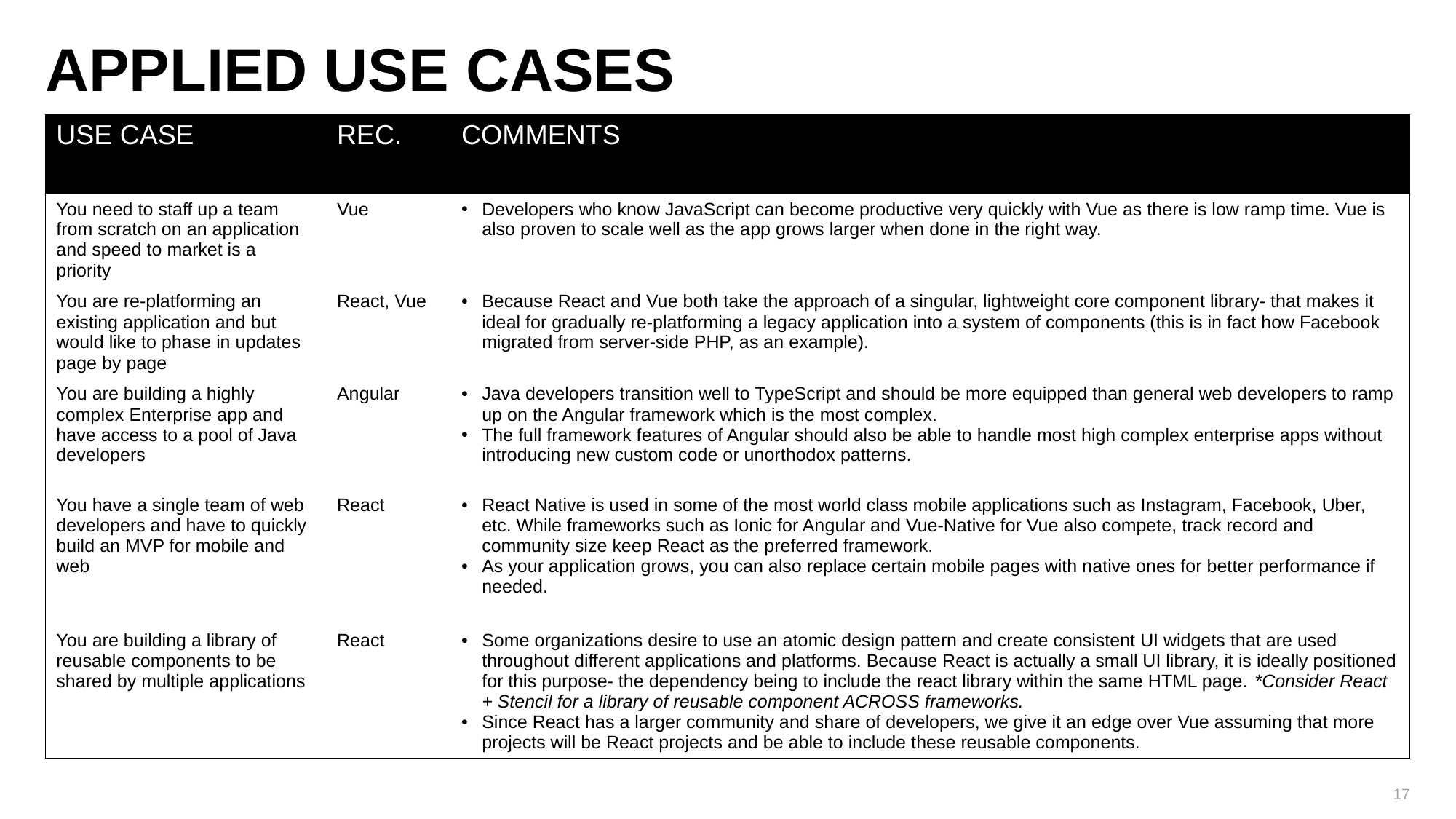

# Applied Use cases
| USE CASE | REC. | COMMENTS |
| --- | --- | --- |
| You need to staff up a team from scratch on an application and speed to market is a priority | Vue | Developers who know JavaScript can become productive very quickly with Vue as there is low ramp time. Vue is also proven to scale well as the app grows larger when done in the right way. |
| You are re-platforming an existing application and but would like to phase in updates page by page | React, Vue | Because React and Vue both take the approach of a singular, lightweight core component library- that makes it ideal for gradually re-platforming a legacy application into a system of components (this is in fact how Facebook migrated from server-side PHP, as an example). |
| You are building a highly complex Enterprise app and have access to a pool of Java developers | Angular | Java developers transition well to TypeScript and should be more equipped than general web developers to ramp up on the Angular framework which is the most complex. The full framework features of Angular should also be able to handle most high complex enterprise apps without introducing new custom code or unorthodox patterns. |
| You have a single team of web developers and have to quickly build an MVP for mobile and web | React | React Native is used in some of the most world class mobile applications such as Instagram, Facebook, Uber, etc. While frameworks such as Ionic for Angular and Vue-Native for Vue also compete, track record and community size keep React as the preferred framework. As your application grows, you can also replace certain mobile pages with native ones for better performance if needed. |
| You are building a library of reusable components to be shared by multiple applications | React | Some organizations desire to use an atomic design pattern and create consistent UI widgets that are used throughout different applications and platforms. Because React is actually a small UI library, it is ideally positioned for this purpose- the dependency being to include the react library within the same HTML page. \*Consider React + Stencil for a library of reusable component ACROSS frameworks. Since React has a larger community and share of developers, we give it an edge over Vue assuming that more projects will be React projects and be able to include these reusable components. |
17